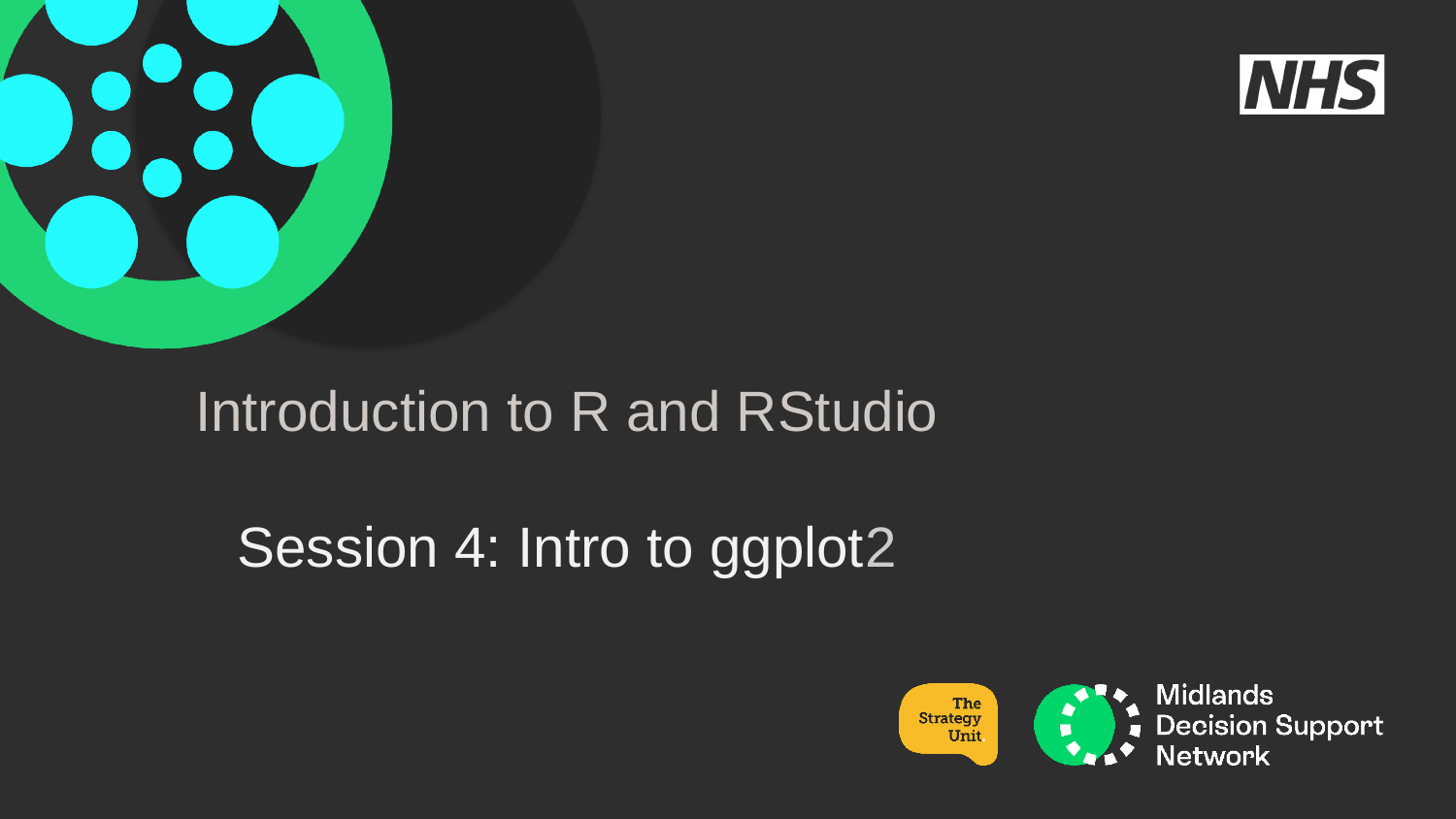

# Introduction to R and RStudio Session 4: Intro to ggplot2